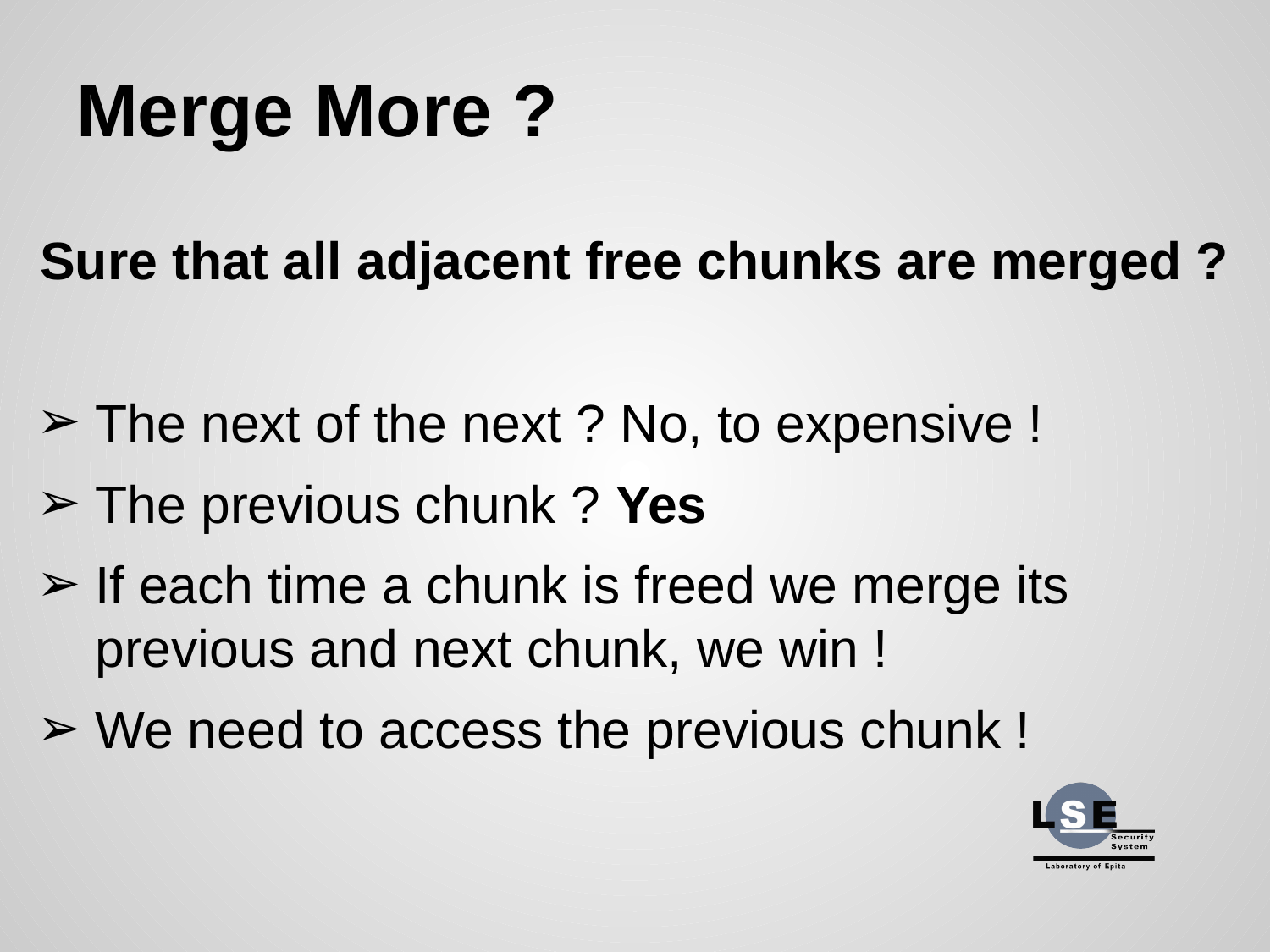

# Merge More ?
Sure that all adjacent free chunks are merged ?

The next of the next ? No, to expensive !
The previous chunk ? Yes
If each time a chunk is freed we merge its previous and next chunk, we win !
We need to access the previous chunk !